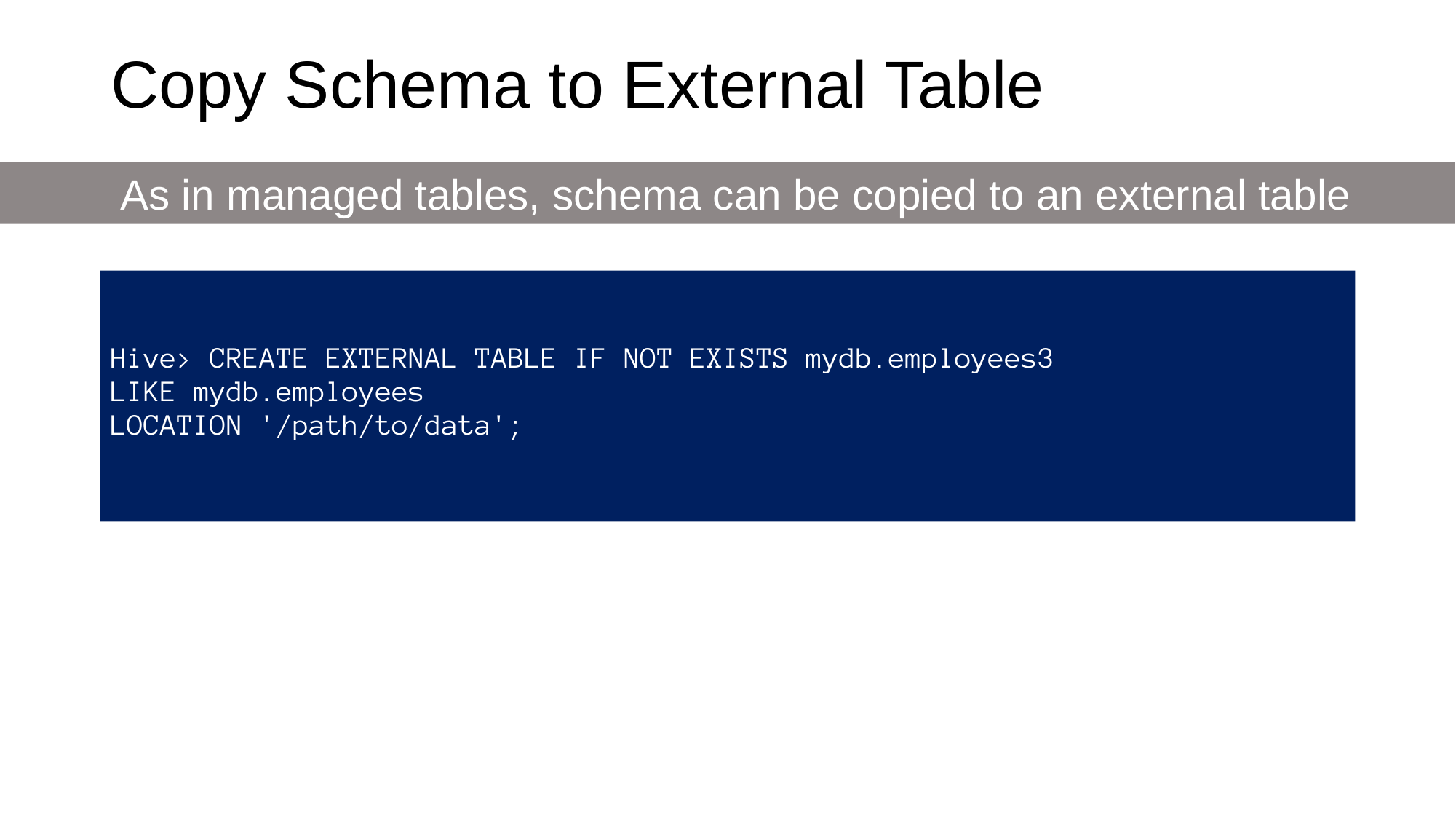

# Copy Schema to External Table
As in managed tables, schema can be copied to an external table
Hive> CREATE EXTERNAL TABLE IF NOT EXISTS mydb.employees3
LIKE mydb.employees
LOCATION '/path/to/data';